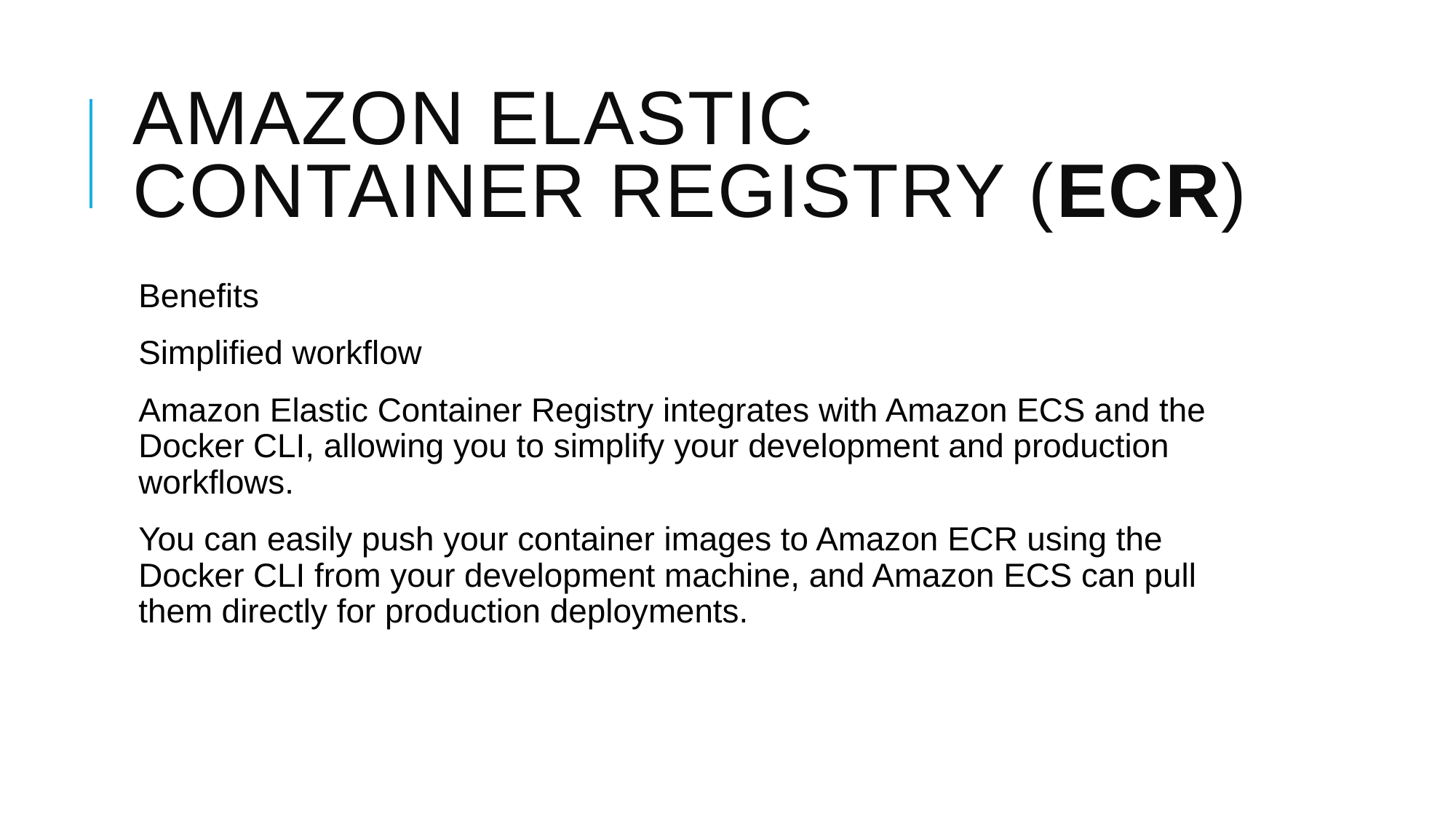

# Amazon Elastic Container Registry (ECR)
Benefits
Simplified workflow
Amazon Elastic Container Registry integrates with Amazon ECS and the Docker CLI, allowing you to simplify your development and production workflows.
You can easily push your container images to Amazon ECR using the Docker CLI from your development machine, and Amazon ECS can pull them directly for production deployments.